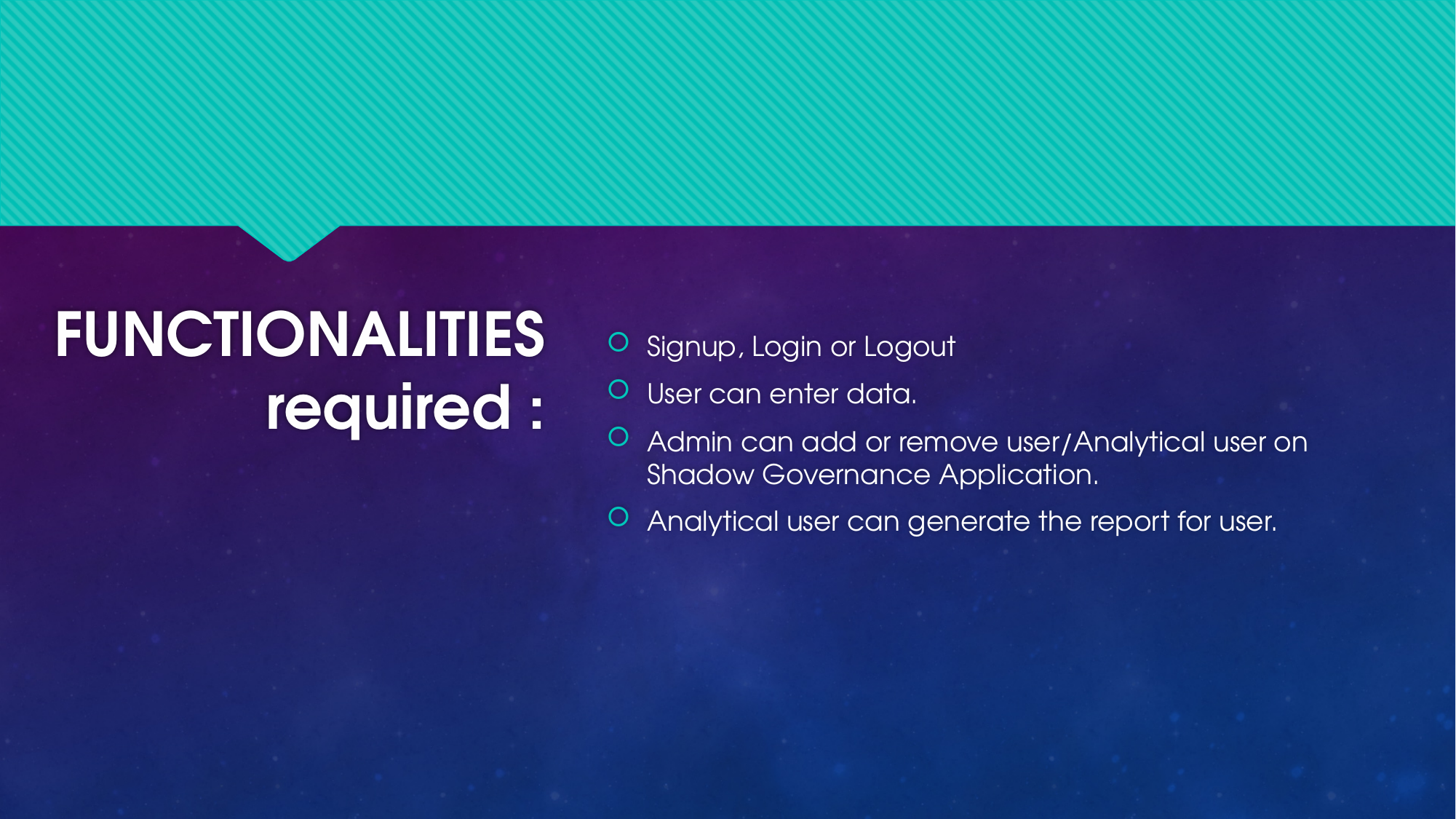

Signup, Login or Logout
User can enter data.
Admin can add or remove user/Analytical user on Shadow Governance Application.
Analytical user can generate the report for user.
# FUNCTIONALITIES required :